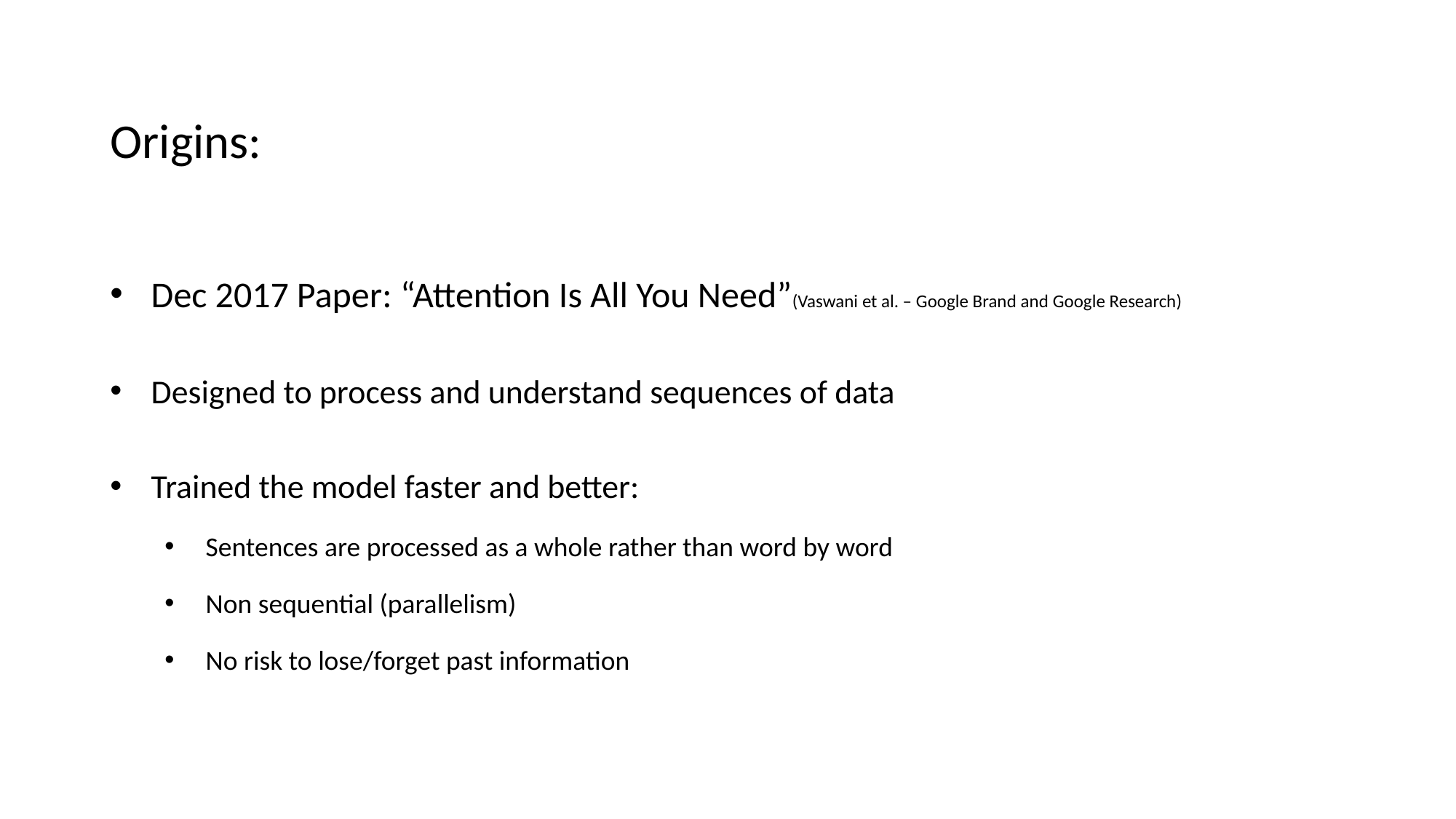

# Origins:
Dec 2017 Paper: “Attention Is All You Need”(Vaswani et al. – Google Brand and Google Research)
Designed to process and understand sequences of data
Trained the model faster and better:
Sentences are processed as a whole rather than word by word
Non sequential (parallelism)
No risk to lose/forget past information